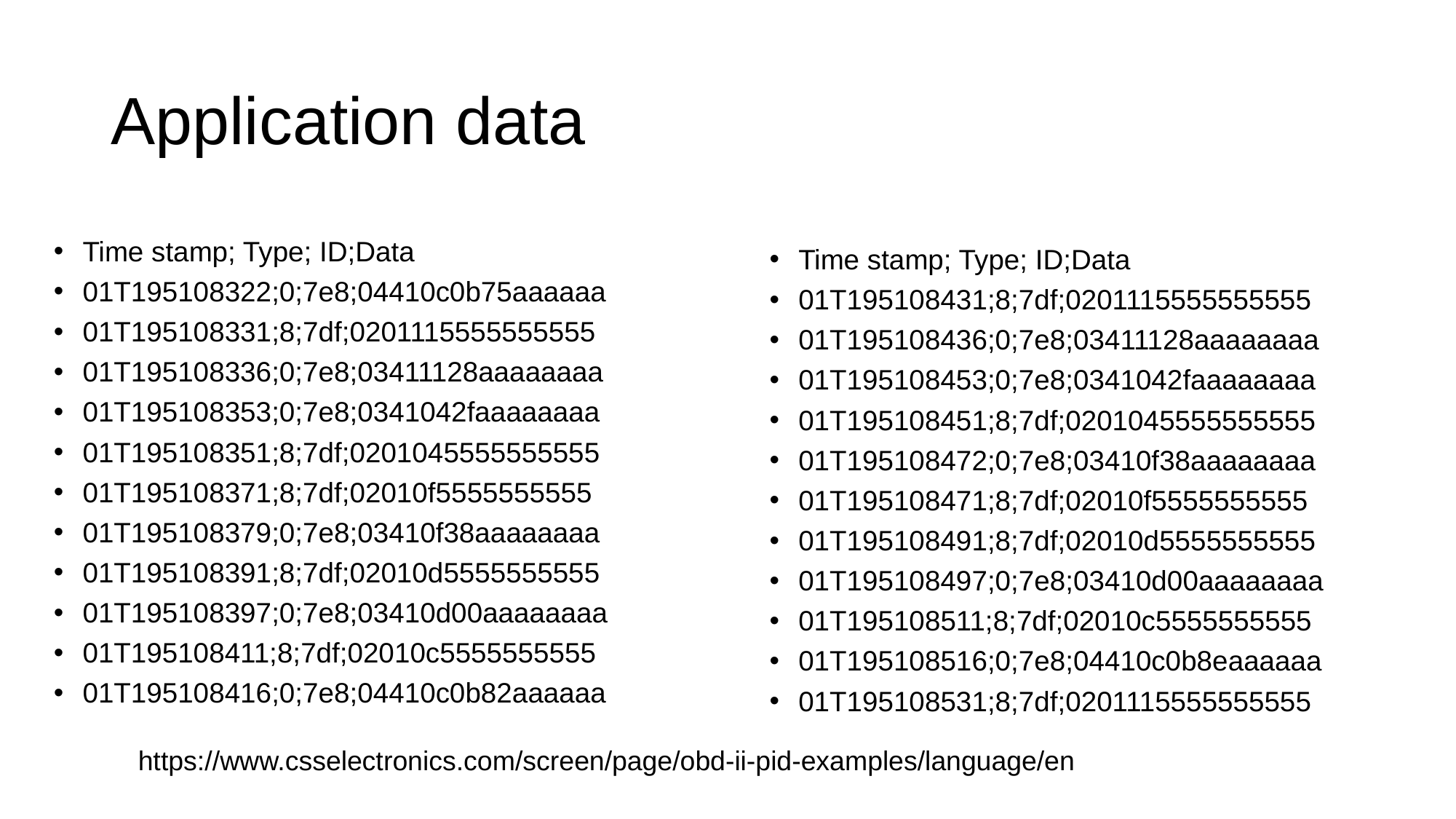

# Application data
Time stamp; Type; ID;Data
01T195108322;0;7e8;04410c0b75aaaaaa
01T195108331;8;7df;0201115555555555
01T195108336;0;7e8;03411128aaaaaaaa
01T195108353;0;7e8;0341042faaaaaaaa
01T195108351;8;7df;0201045555555555
01T195108371;8;7df;02010f5555555555
01T195108379;0;7e8;03410f38aaaaaaaa
01T195108391;8;7df;02010d5555555555
01T195108397;0;7e8;03410d00aaaaaaaa
01T195108411;8;7df;02010c5555555555
01T195108416;0;7e8;04410c0b82aaaaaa
Time stamp; Type; ID;Data
01T195108431;8;7df;0201115555555555
01T195108436;0;7e8;03411128aaaaaaaa
01T195108453;0;7e8;0341042faaaaaaaa
01T195108451;8;7df;0201045555555555
01T195108472;0;7e8;03410f38aaaaaaaa
01T195108471;8;7df;02010f5555555555
01T195108491;8;7df;02010d5555555555
01T195108497;0;7e8;03410d00aaaaaaaa
01T195108511;8;7df;02010c5555555555
01T195108516;0;7e8;04410c0b8eaaaaaa
01T195108531;8;7df;0201115555555555
https://www.csselectronics.com/screen/page/obd-ii-pid-examples/language/en